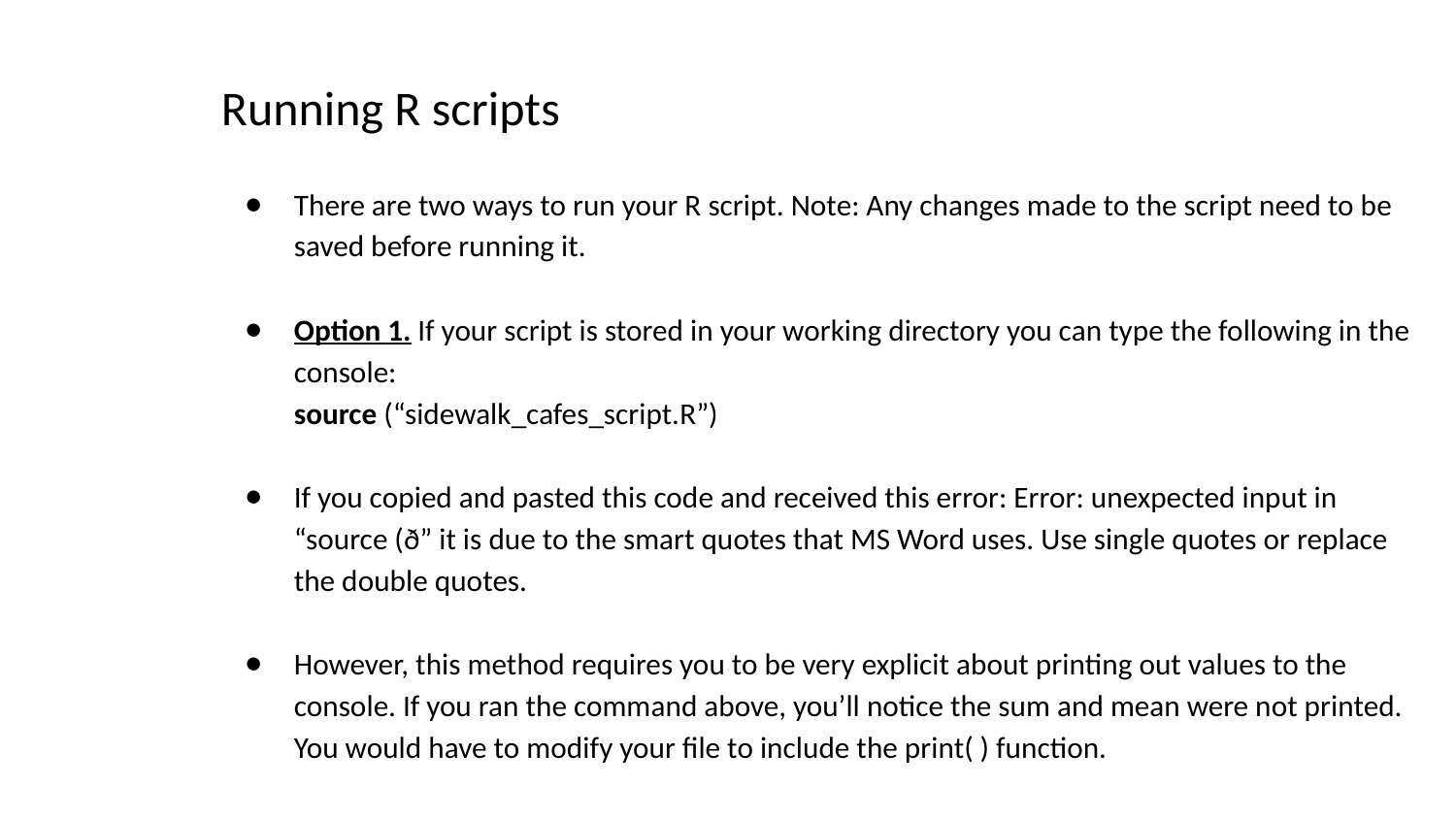

# Running R scripts
There are two ways to run your R script. Note: Any changes made to the script need to be saved before running it.

Option 1. If your script is stored in your working directory you can type the following in the console:
	source (“sidewalk_cafes_script.R”)

If you copied and pasted this code and received this error: Error: unexpected input in “source (ð” it is due to the smart quotes that MS Word uses. Use single quotes or replace the double quotes.

However, this method requires you to be very explicit about printing out values to the console. If you ran the command above, you’ll notice the sum and mean were not printed. You would have to modify your file to include the print( ) function.